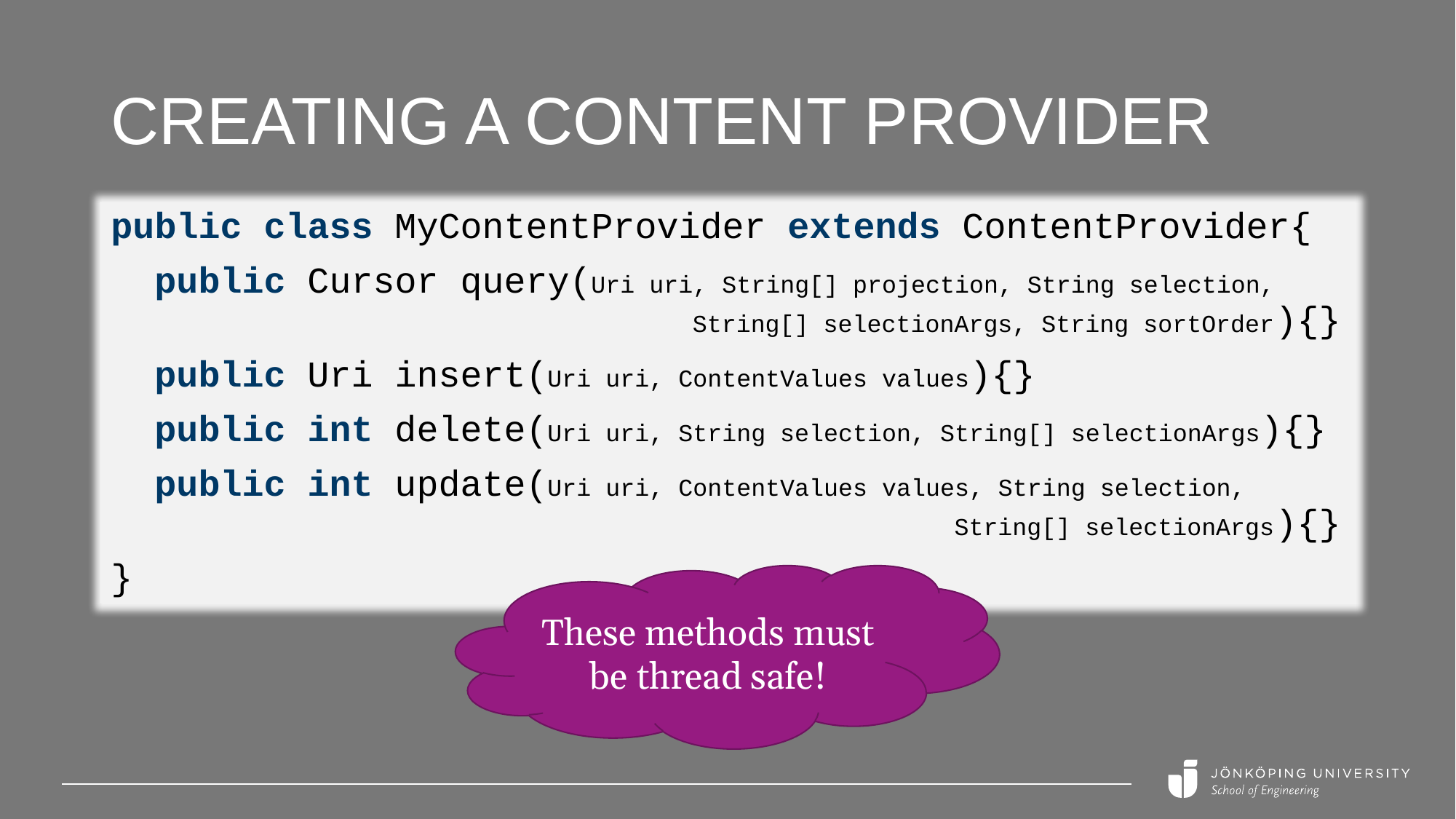

# Creating a content provider
public class MyContentProvider extends ContentProvider{
  public Cursor query(Uri uri, String[] projection, String selection,
                                        String[] selectionArgs, String sortOrder){}
  public Uri insert(Uri uri, ContentValues values){}
  public int delete(Uri uri, String selection, String[] selectionArgs){}
  public int update(Uri uri, ContentValues values, String selection,
                                                          String[] selectionArgs){}
}
These methods must be thread safe!